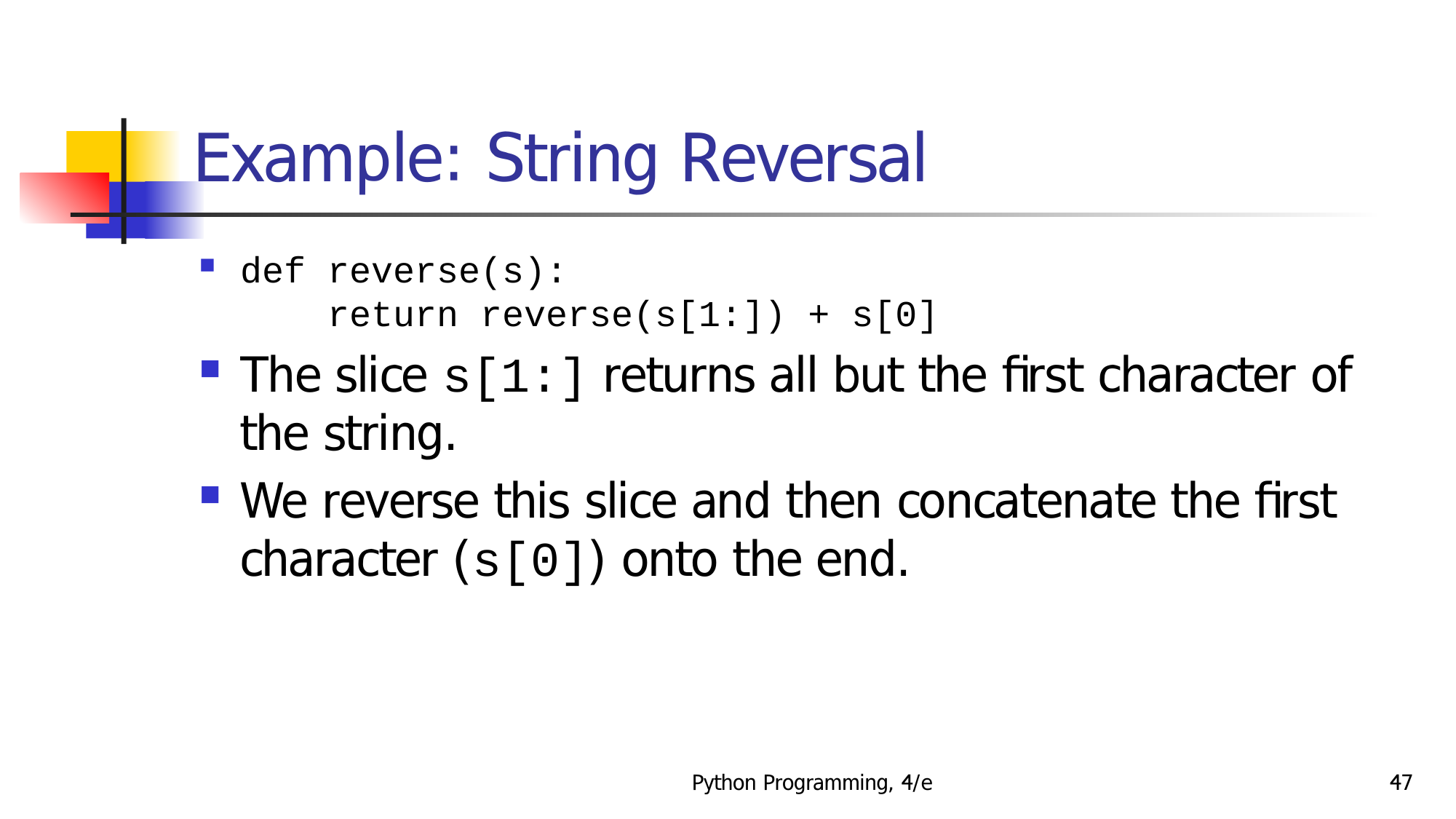

# Example: String Reversal
def reverse(s):
    return reverse(s[1:]) + s[0]
The slice s[1:] returns all but the first character of the string.
We reverse this slice and then concatenate the first character (s[0]) onto the end.

Python Programming, 4/e
47